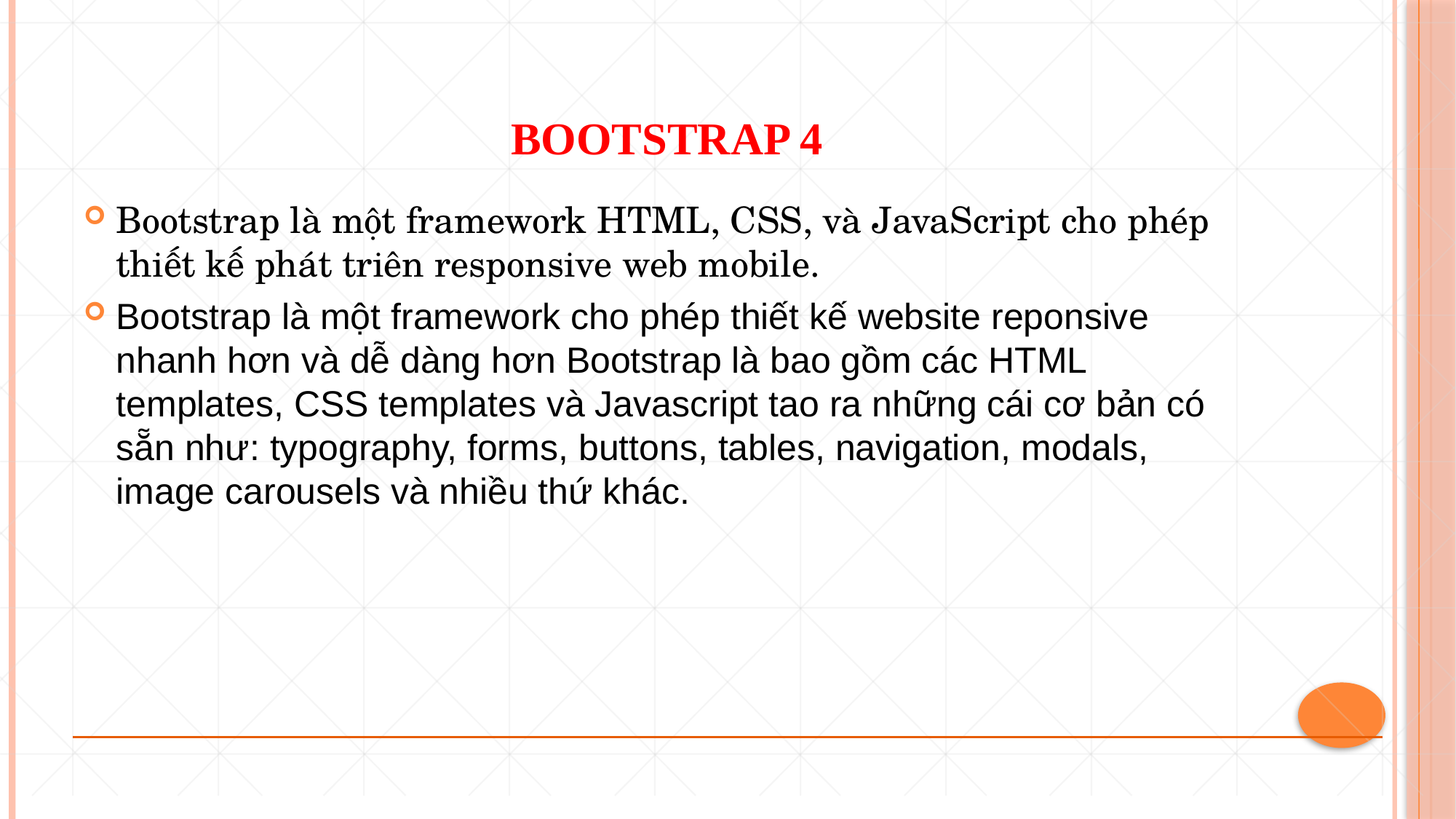

# Bootstrap 4
Bootstrap là một framework HTML, CSS, và JavaScript cho phép thiết kế phát triên responsive web mobile.
Bootstrap là một framework cho phép thiết kế website reponsive nhanh hơn và dễ dàng hơn Bootstrap là bao gồm các HTML templates, CSS templates và Javascript tao ra những cái cơ bản có sẵn như: typography, forms, buttons, tables, navigation, modals, image carousels và nhiều thứ khác.